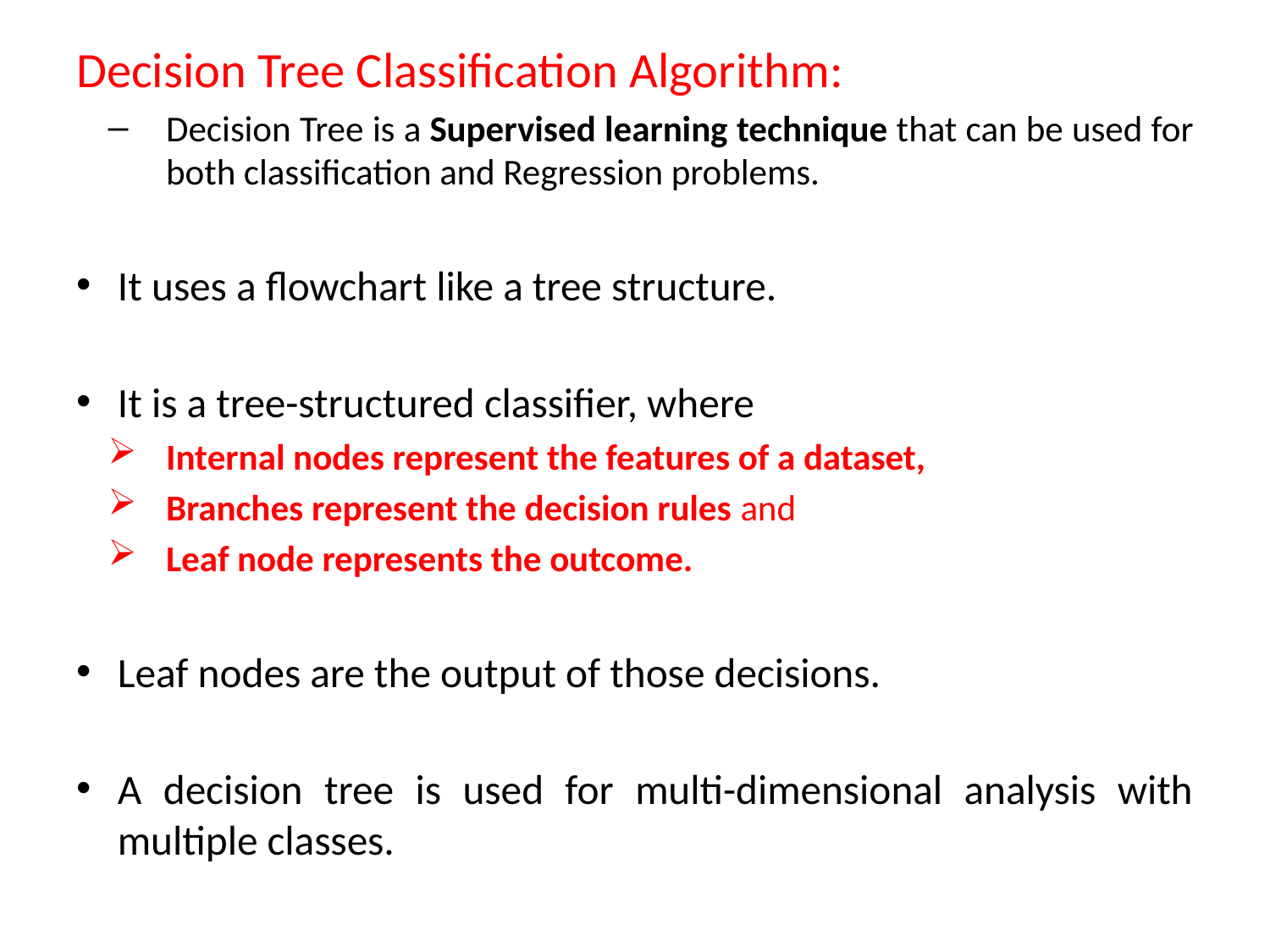

Decision Tree Classification Algorithm:
Decision Tree is a Supervised learning technique that can be used for both classification and Regression problems.

It uses a flowchart like a tree structure.

It is a tree-structured classifier, where
Internal nodes represent the features of a dataset,
Branches represent the decision rules and
Leaf node represents the outcome.

Leaf nodes are the output of those decisions.

A decision tree is used for multi-dimensional analysis with multiple classes.